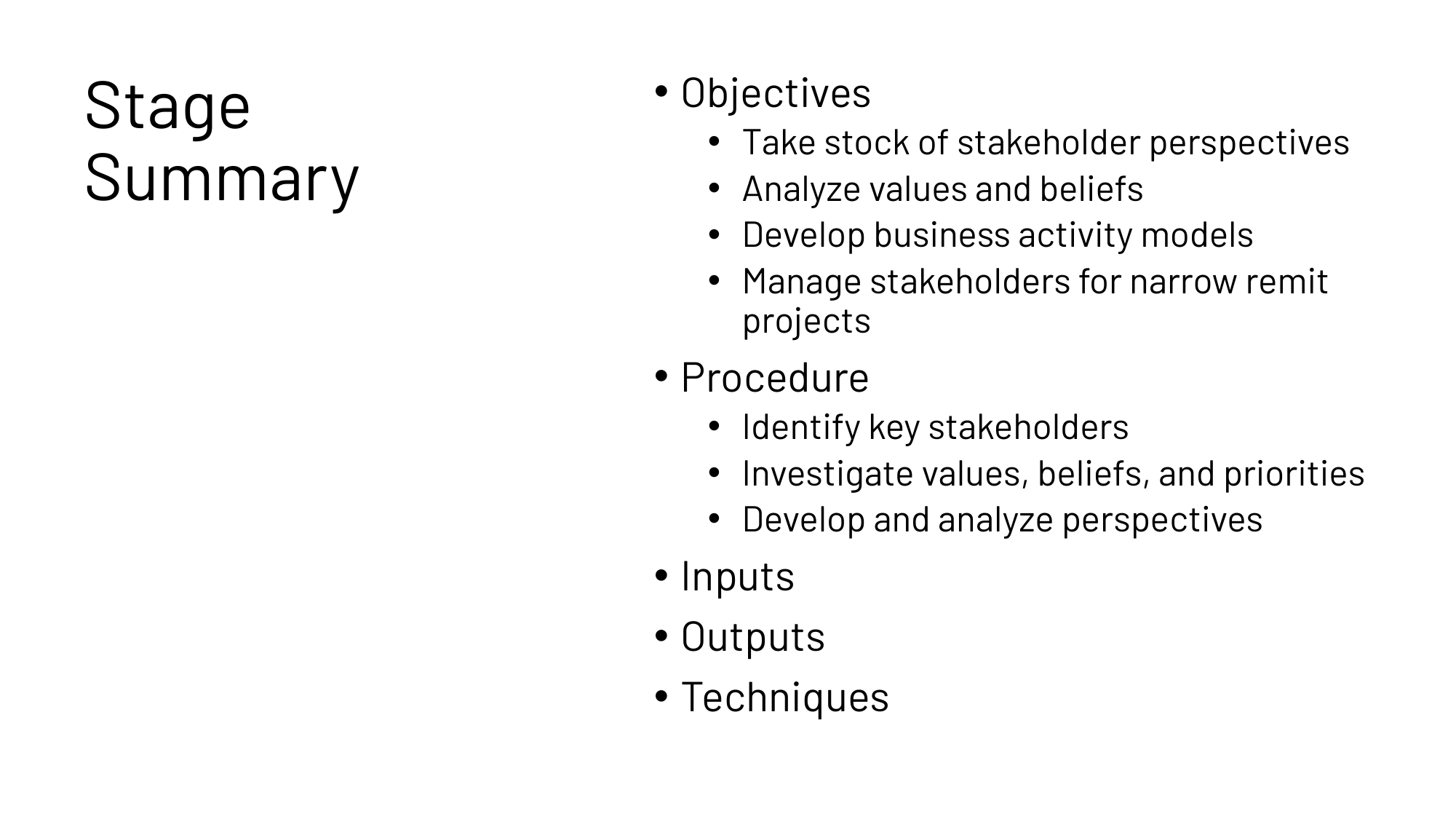

# Stage Summary
Objectives
Take stock of stakeholder perspectives
Analyze values and beliefs
Develop business activity models
Manage stakeholders for narrow remit projects
Procedure
Identify key stakeholders
Investigate values, beliefs, and priorities
Develop and analyze perspectives
Inputs
Outputs
Techniques